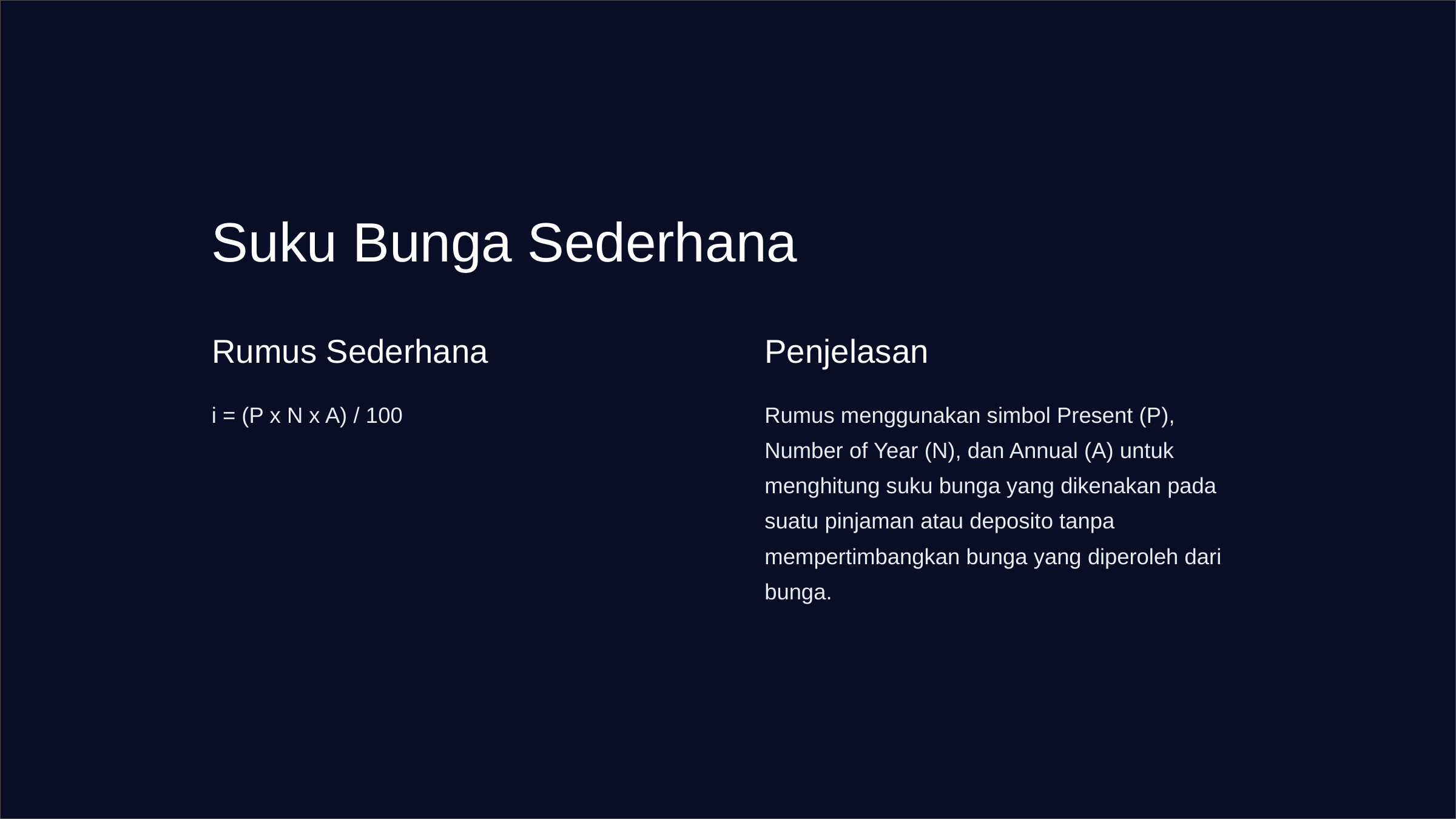

Suku Bunga Sederhana
Rumus Sederhana
Penjelasan
i = (P x N x A) / 100
Rumus menggunakan simbol Present (P), Number of Year (N), dan Annual (A) untuk menghitung suku bunga yang dikenakan pada suatu pinjaman atau deposito tanpa mempertimbangkan bunga yang diperoleh dari bunga.